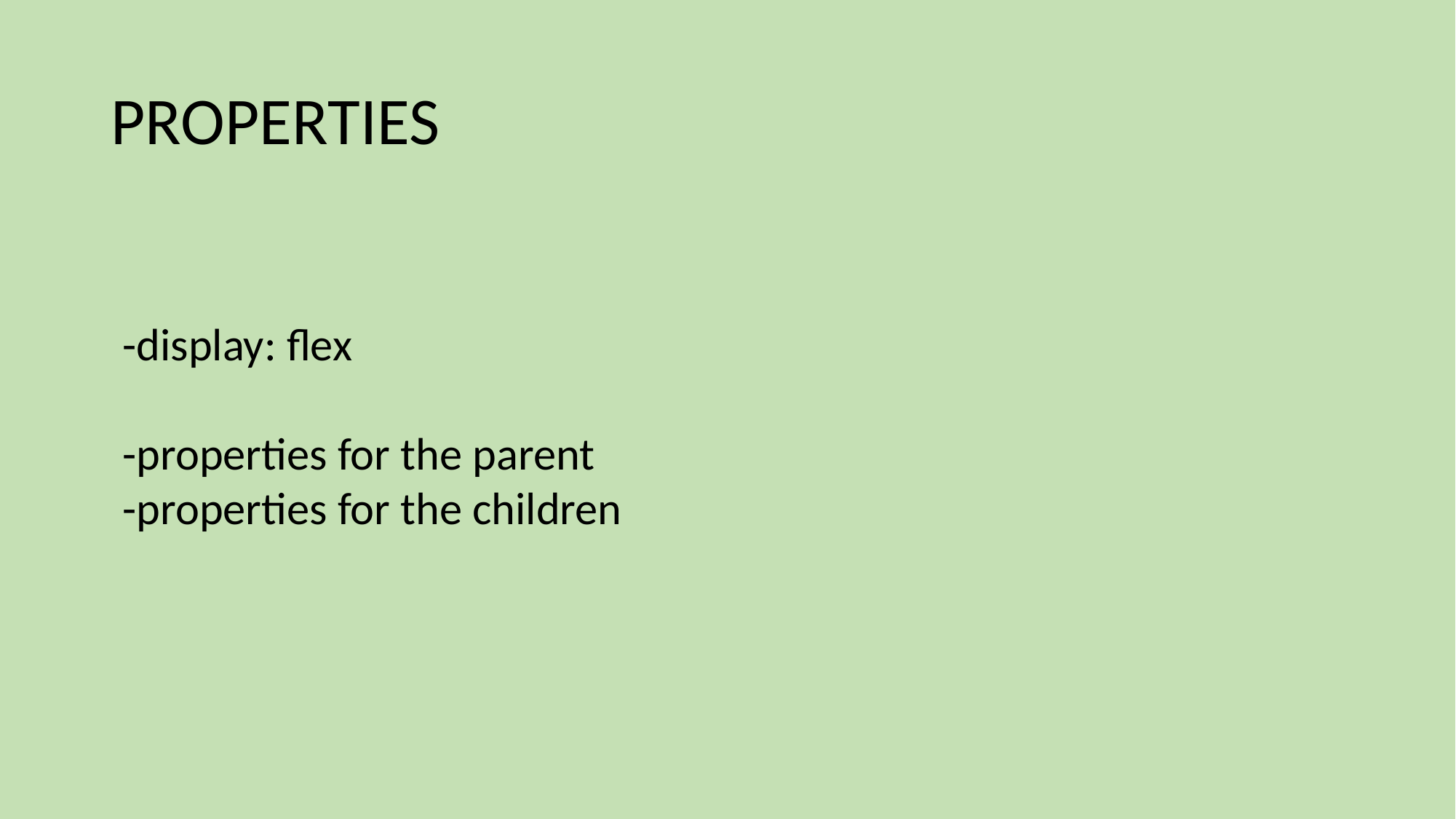

# PROPERTIES
-display: flex

-properties for the parent
-properties for the children